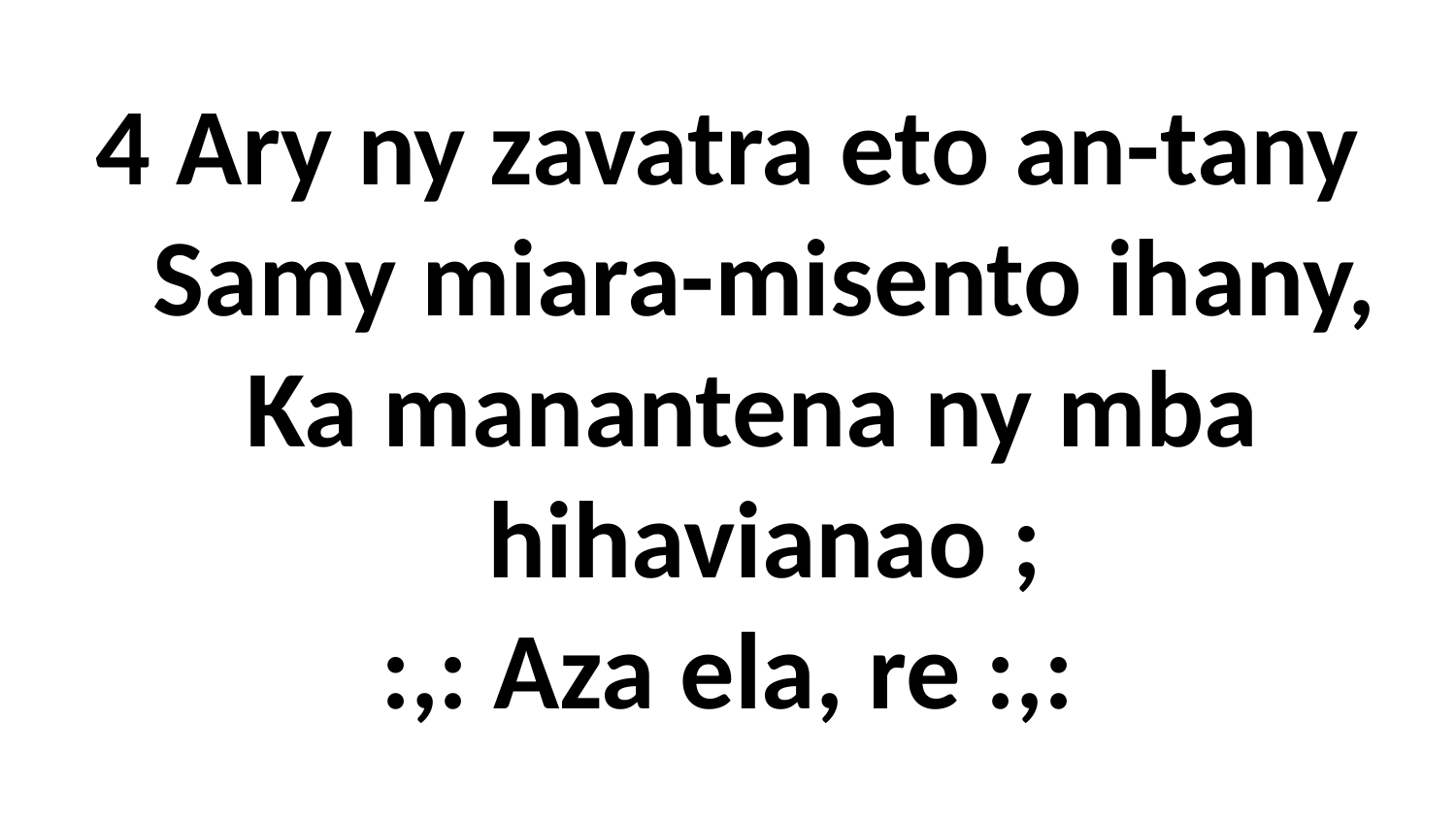

4 Ary ny zavatra eto an-tany
   Samy miara-misento ihany,
   Ka manantena ny mba
   hihavianao ;
:,: Aza ela, re :,: